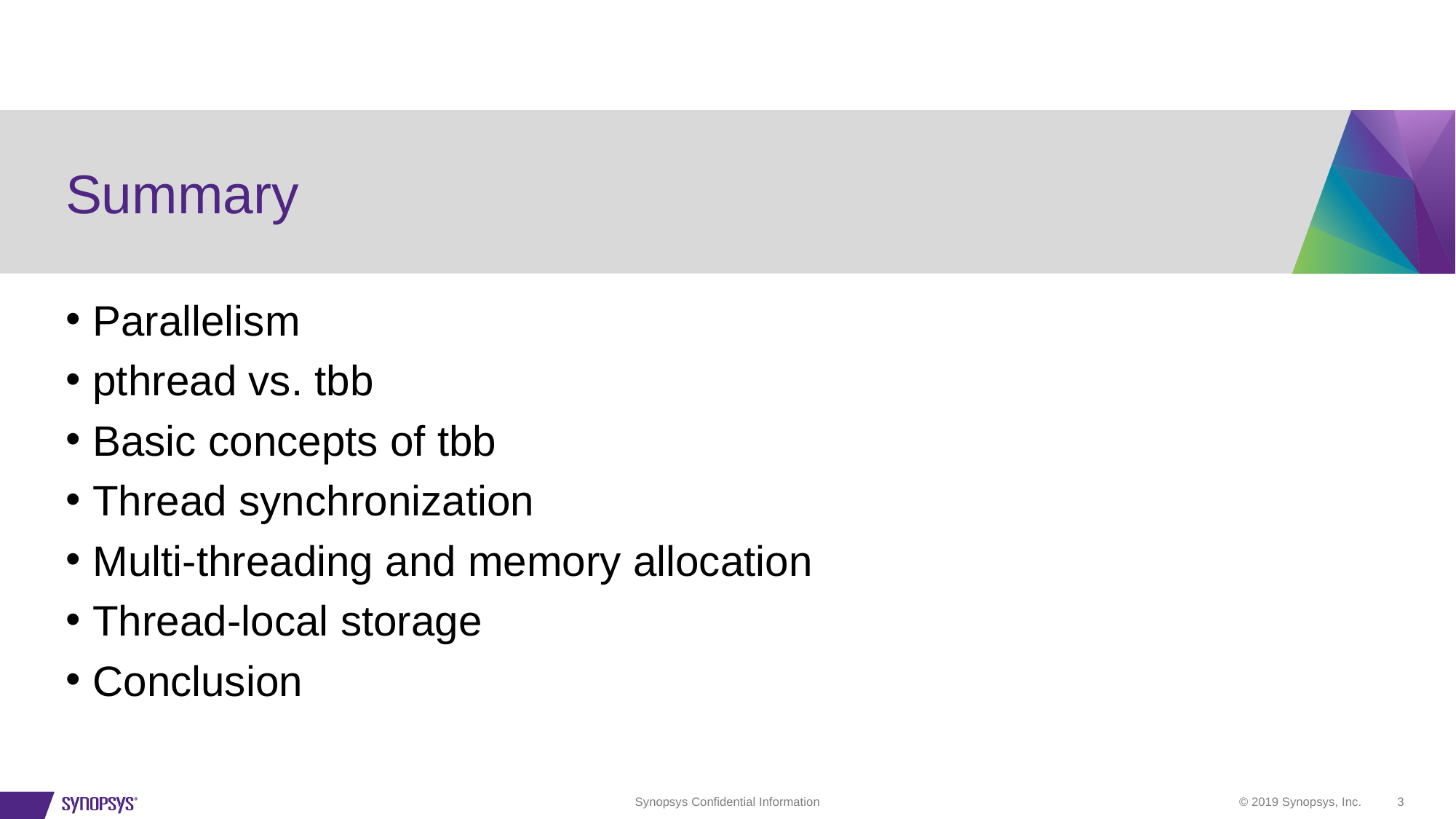

# Summary
Parallelism
pthread vs. tbb
Basic concepts of tbb
Thread synchronization
Multi-threading and memory allocation
Thread-local storage
Conclusion